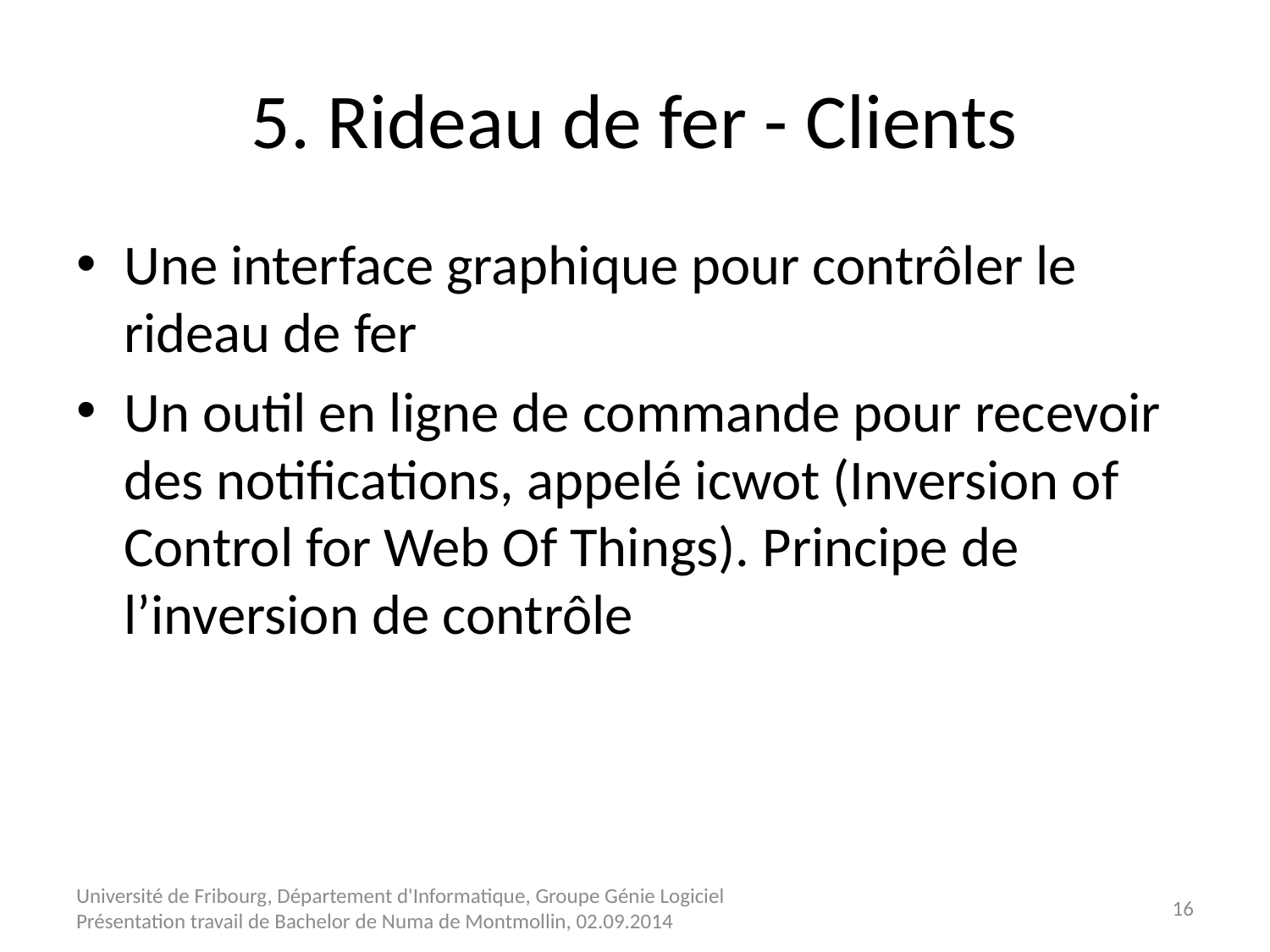

# 5. Rideau de fer - Clients
Une interface graphique pour contrôler le rideau de fer
Un outil en ligne de commande pour recevoir des notifications, appelé icwot (Inversion of Control for Web Of Things). Principe de l’inversion de contrôle
Université de Fribourg, Département d'Informatique, Groupe Génie Logiciel Présentation travail de Bachelor de Numa de Montmollin, 02.09.2014
16